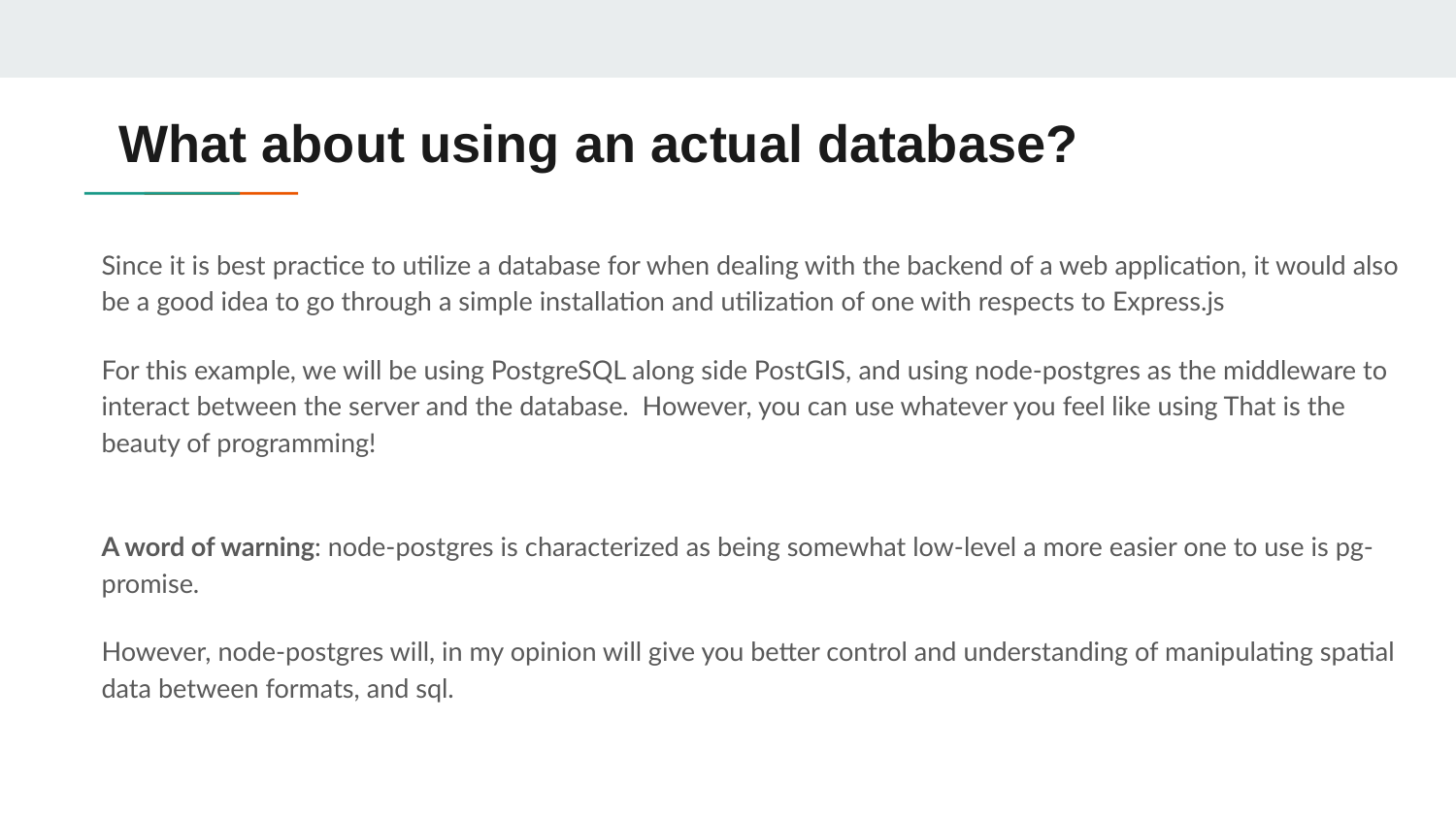

# What about using an actual database?
Since it is best practice to utilize a database for when dealing with the backend of a web application, it would also be a good idea to go through a simple installation and utilization of one with respects to Express.js
For this example, we will be using PostgreSQL along side PostGIS, and using node-postgres as the middleware to interact between the server and the database.  However, you can use whatever you feel like using That is the beauty of programming!
A word of warning: node-postgres is characterized as being somewhat low-level a more easier one to use is pg-promise.
However, node-postgres will, in my opinion will give you better control and understanding of manipulating spatial data between formats, and sql.